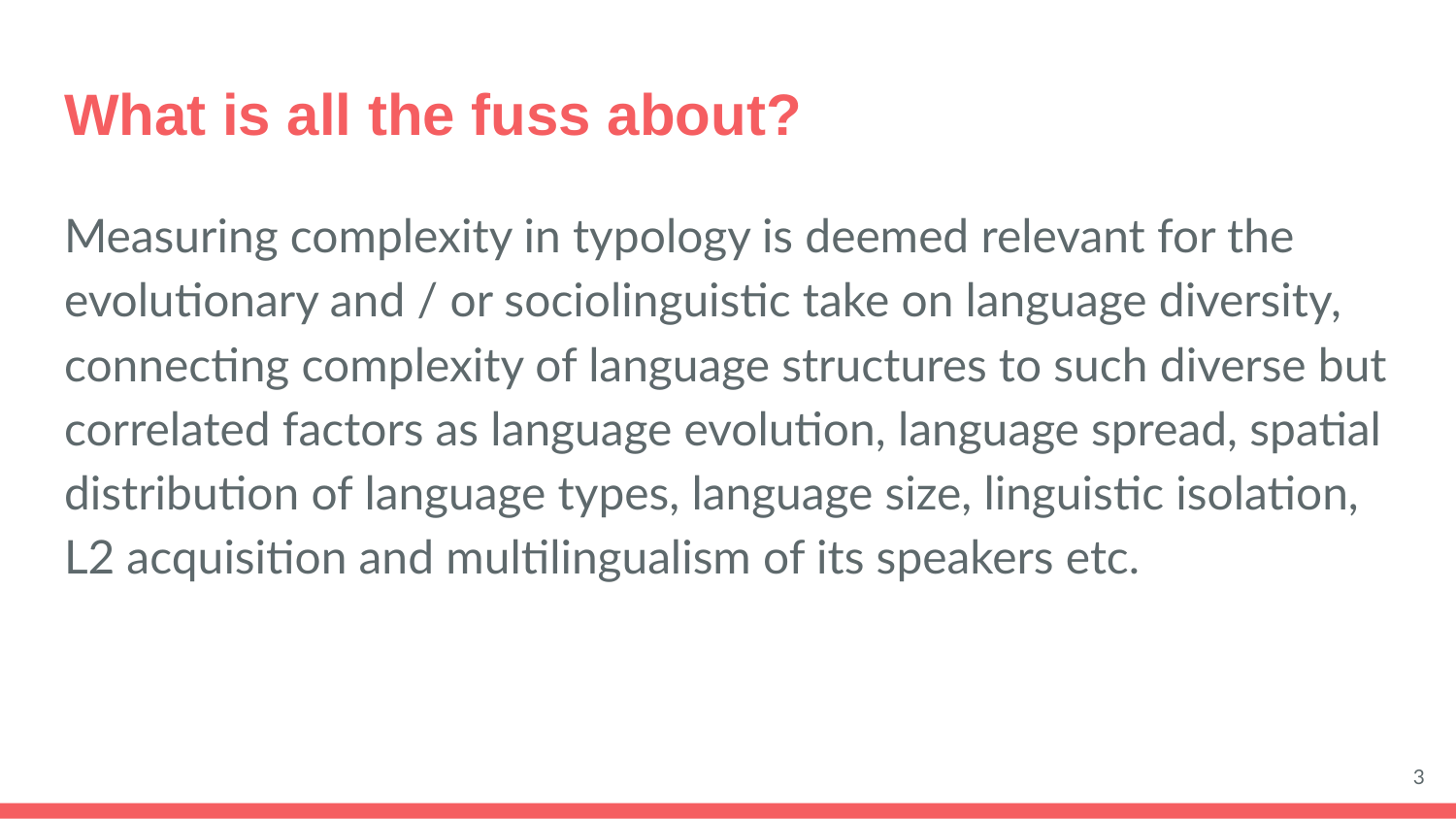

# What is all the fuss about?
Measuring complexity in typology is deemed relevant for the evolutionary and / or sociolinguistic take on language diversity, connecting complexity of language structures to such diverse but correlated factors as language evolution, language spread, spatial distribution of language types, language size, linguistic isolation, L2 acquisition and multilingualism of its speakers etc.
3